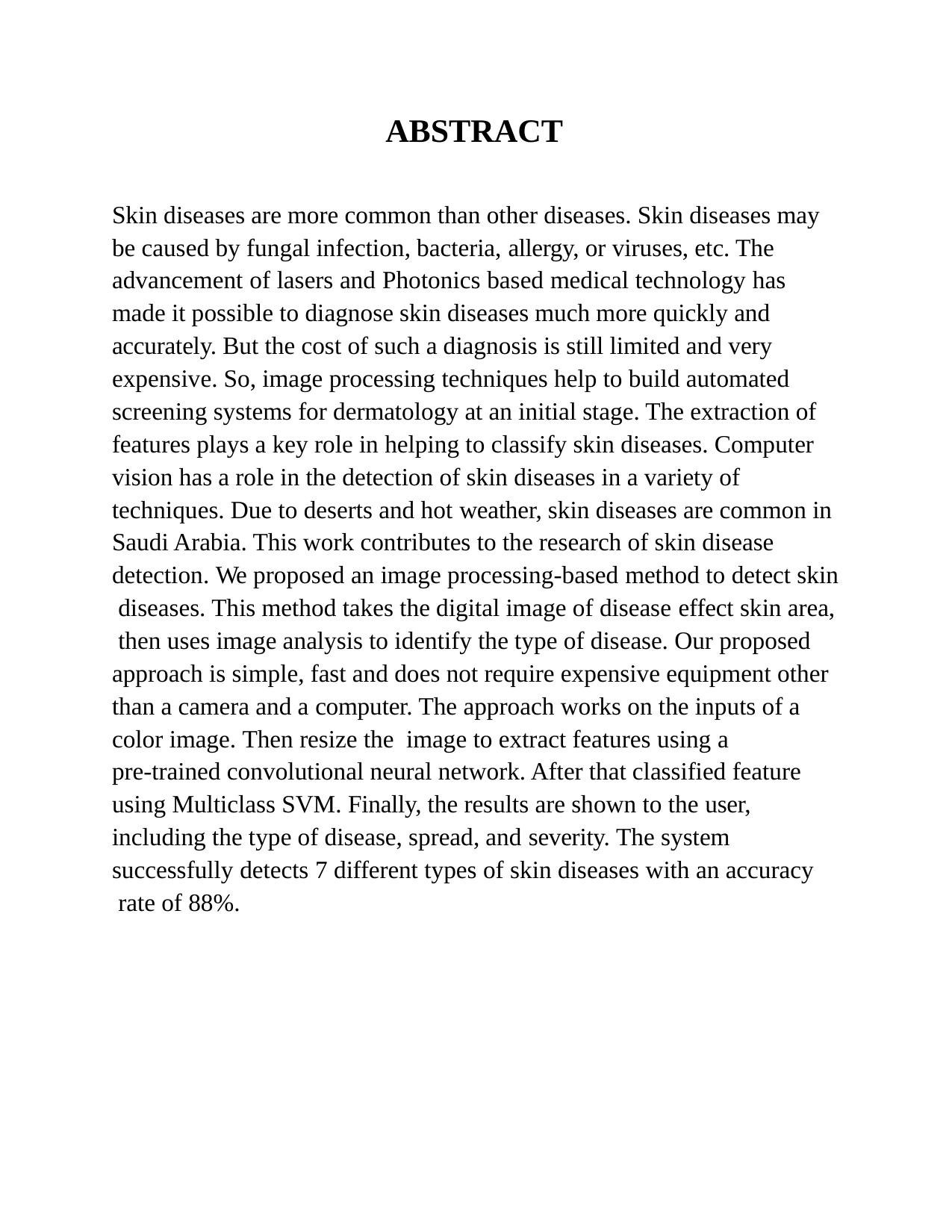

ABSTRACT

Skin diseases are more common than other diseases. Skin diseases may  be caused by fungal infection, bacteria, allergy, or viruses, etc. The  advancement of lasers and Photonics based medical technology has  made it possible to diagnose skin diseases much more quickly and  accurately. But the cost of such a diagnosis is still limited and very  expensive. So, image processing techniques help to build automated  screening systems for dermatology at an initial stage. The extraction of  features plays a key role in helping to classify skin diseases. Computer  vision has a role in the detection of skin diseases in a variety of  techniques. Due to deserts and hot weather, skin diseases are common in  Saudi Arabia. This work contributes to the research of skin disease  detection. We proposed an image processing-based method to detect skin  diseases. This method takes the digital image of disease effect skin area,  then uses image analysis to identify the type of disease. Our proposed  approach is simple, fast and does not require expensive equipment other  than a camera and a computer. The approach works on the inputs of a  color image. Then resize the image to extract features using a
pre-trained convolutional neural network. After that classified feature  using Multiclass SVM. Finally, the results are shown to the user,  including the type of disease, spread, and severity. The system  successfully detects 7 different types of skin diseases with an accuracy  rate of 88%.